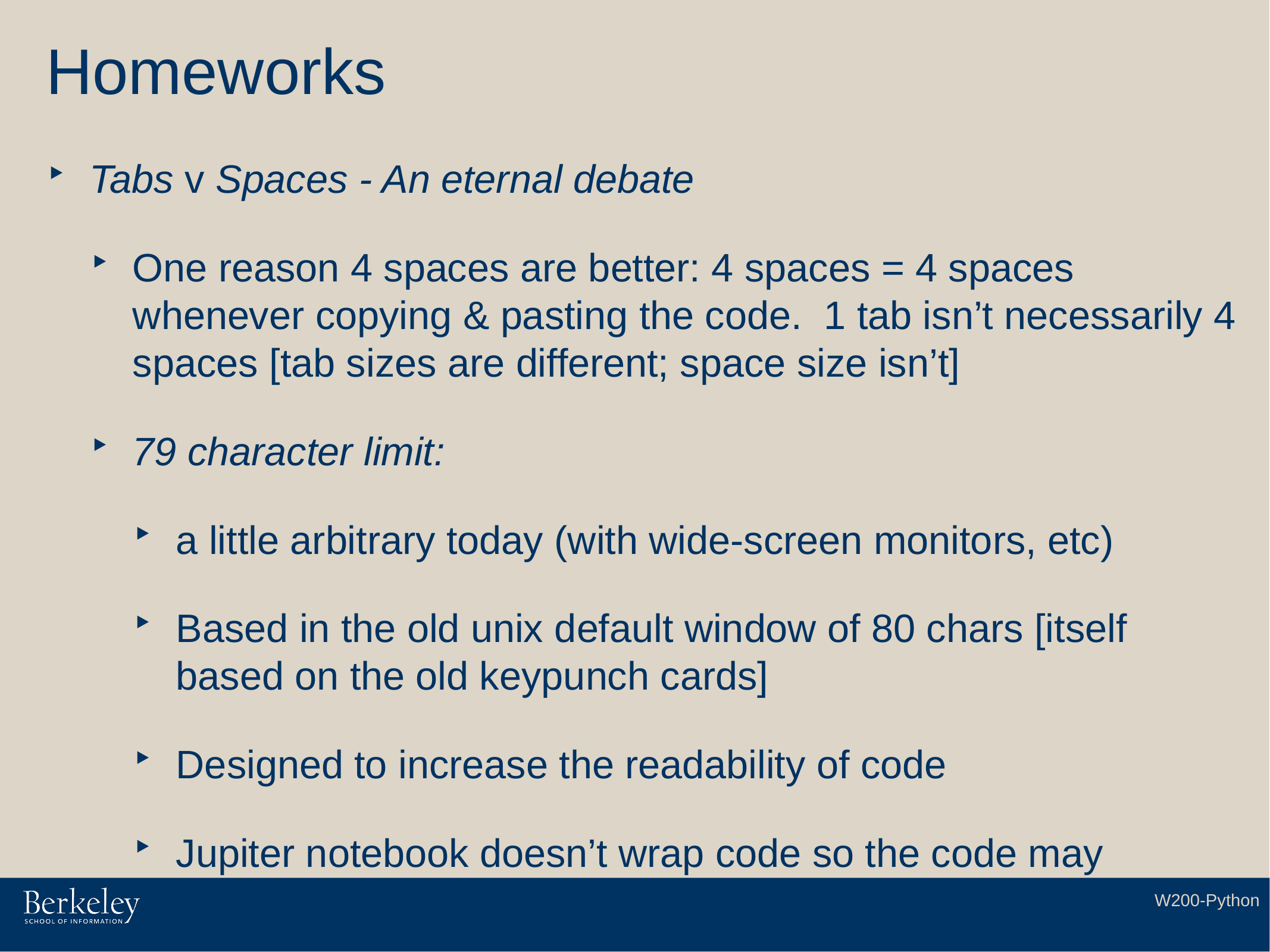

# Homeworks
Tabs v Spaces - An eternal debate
One reason 4 spaces are better: 4 spaces = 4 spaces whenever copying & pasting the code.  1 tab isn’t necessarily 4 spaces [tab sizes are different; space size isn’t]
79 character limit:
a little arbitrary today (with wide-screen monitors, etc)
Based in the old unix default window of 80 chars [itself based on the old keypunch cards]
Designed to increase the readability of code
Jupiter notebook doesn’t wrap code so the code may continue off the right side of the screen
4